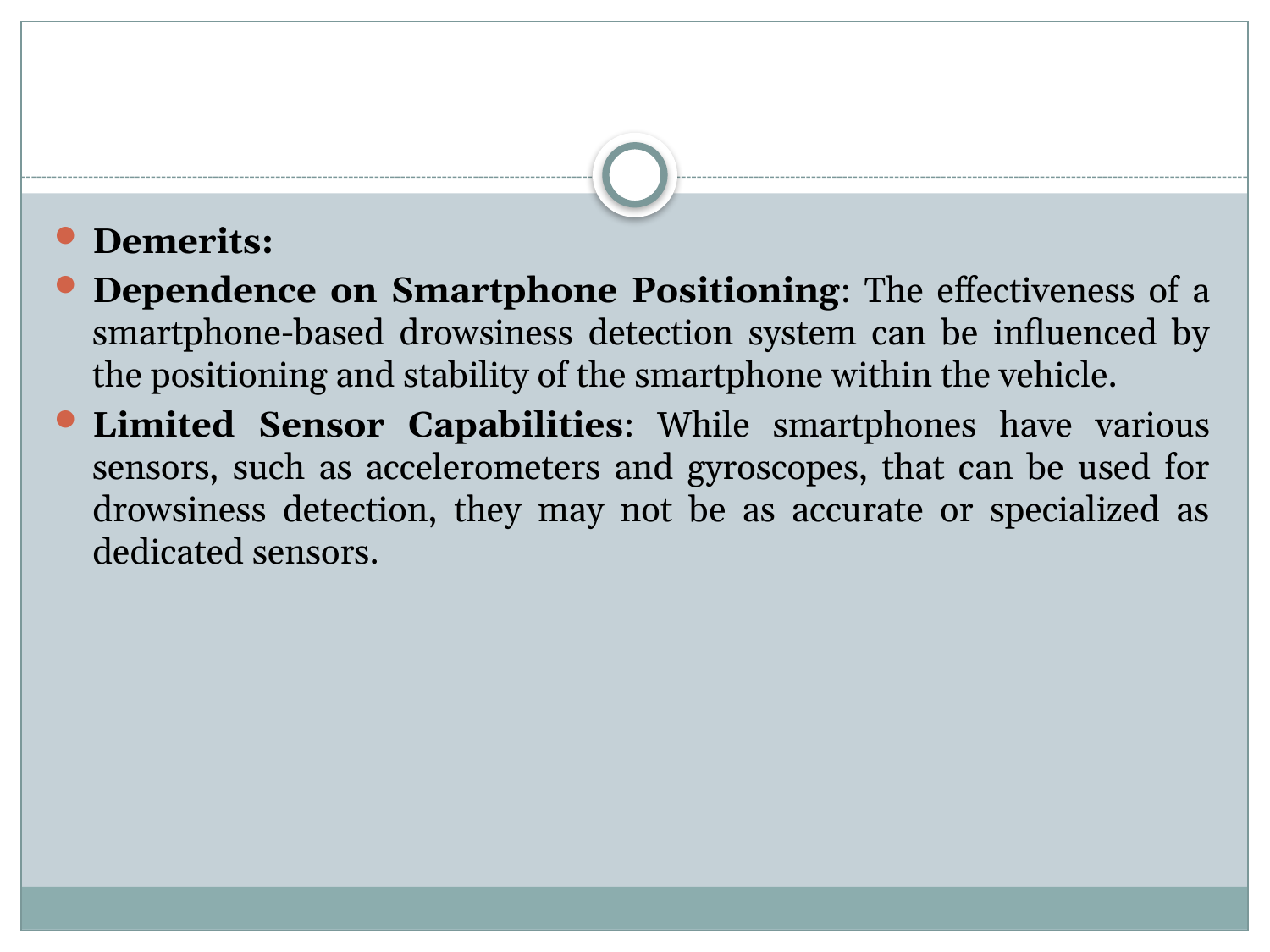

#
Demerits:
Dependence on Smartphone Positioning: The effectiveness of a smartphone-based drowsiness detection system can be influenced by the positioning and stability of the smartphone within the vehicle.
Limited Sensor Capabilities: While smartphones have various sensors, such as accelerometers and gyroscopes, that can be used for drowsiness detection, they may not be as accurate or specialized as dedicated sensors.